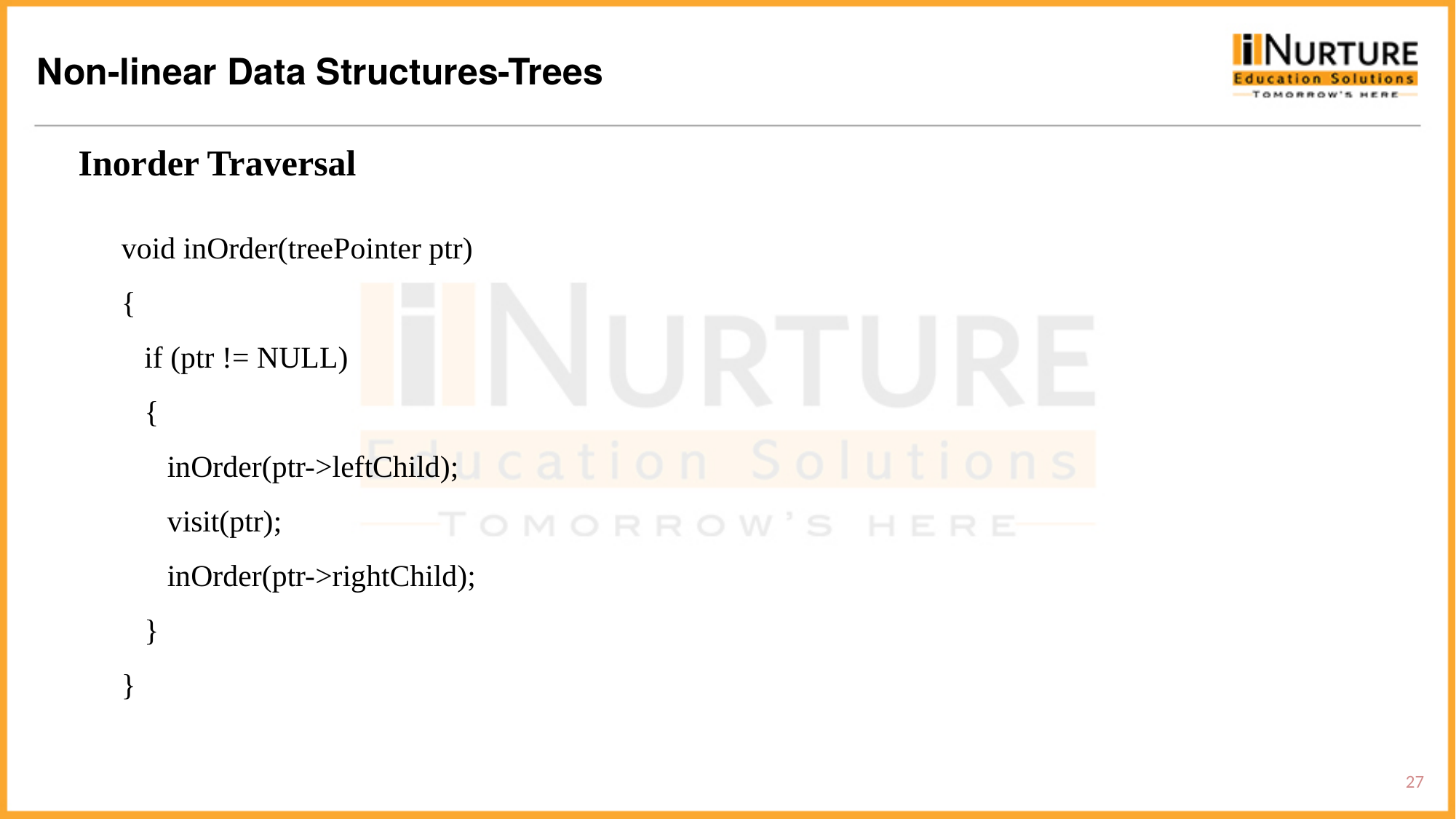

Non-linear Data Structures-Trees
Inorder Traversal

void inOrder(treePointer ptr)
{
   if (ptr != NULL)
   {
      inOrder(ptr->leftChild);
      visit(ptr);
      inOrder(ptr->rightChild);
   }
}
27